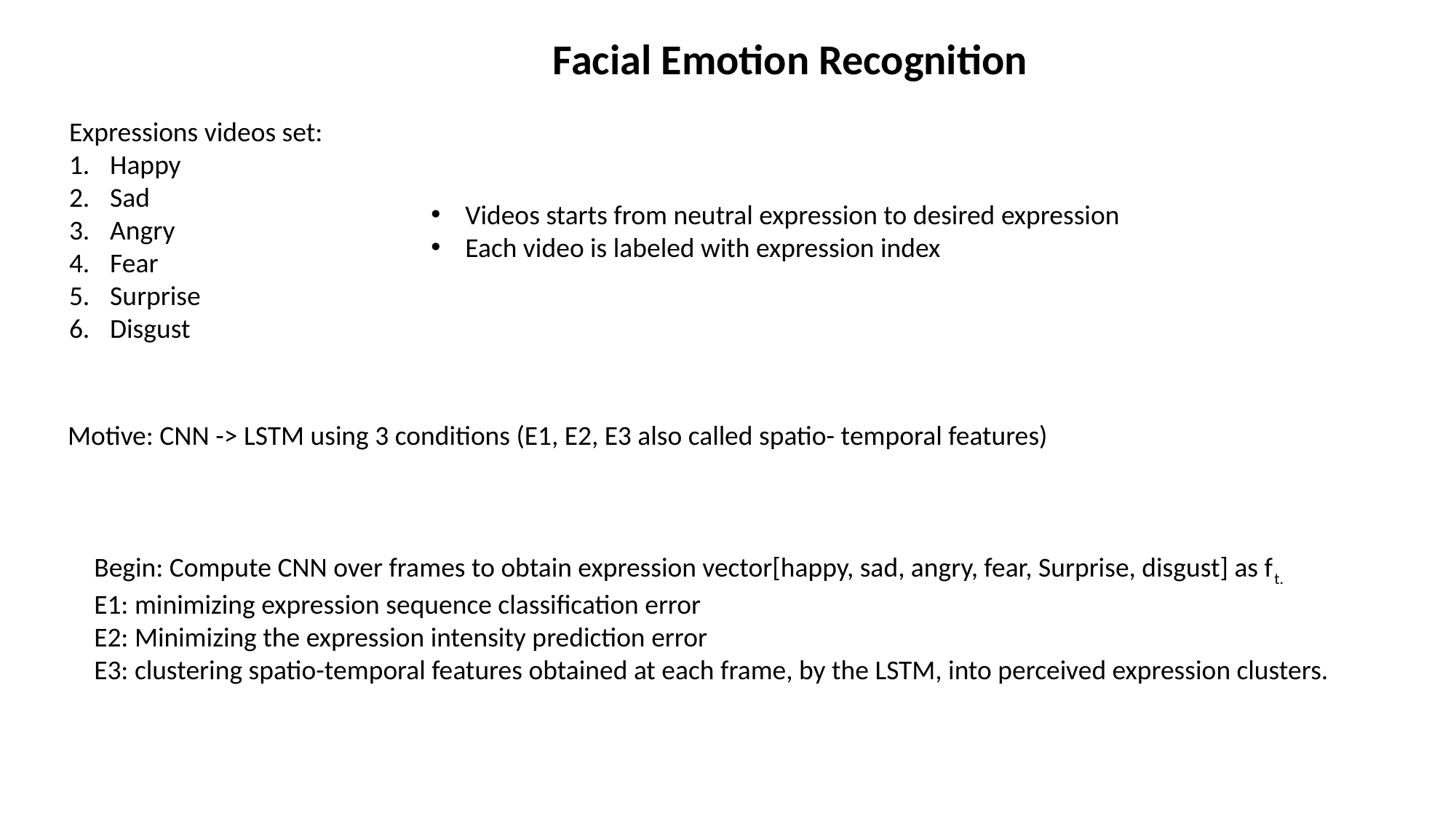

Facial Emotion Recognition
Expressions videos set:
Happy
Sad
Angry
Fear
Surprise
Disgust
Videos starts from neutral expression to desired expression
Each video is labeled with expression index
Motive: CNN -> LSTM using 3 conditions (E1, E2, E3 also called spatio- temporal features)
Begin: Compute CNN over frames to obtain expression vector[happy, sad, angry, fear, Surprise, disgust] as ft.
E1: minimizing expression sequence classification error
E2: Minimizing the expression intensity prediction error
E3: clustering spatio-temporal features obtained at each frame, by the LSTM, into perceived expression clusters.